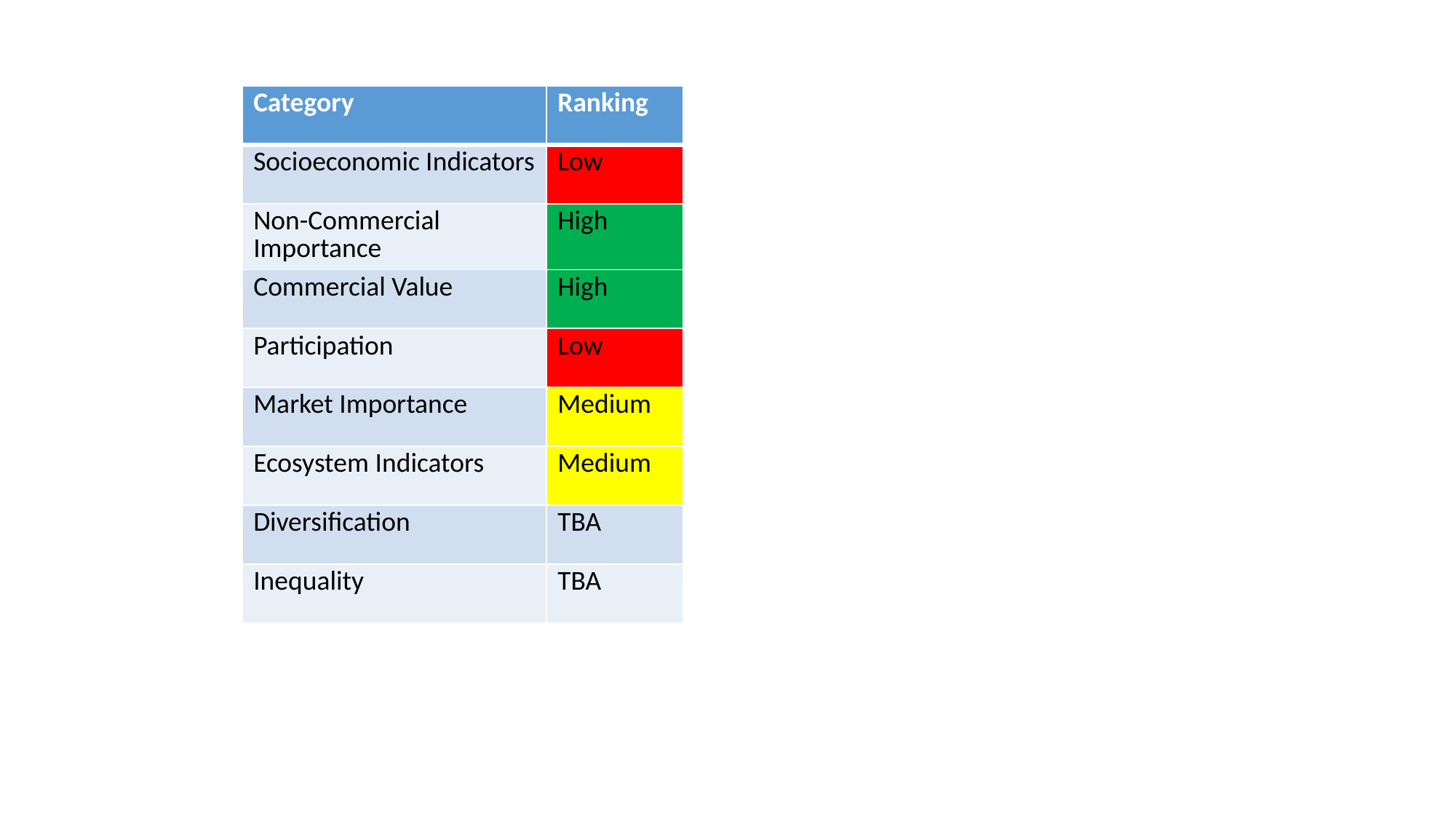

| Category | Ranking |
| --- | --- |
| Socioeconomic Indicators | Low |
| Non-Commercial Importance | High |
| Commercial Value | High |
| Participation | Low |
| Market Importance | Medium |
| Ecosystem Indicators | Medium |
| Diversification | TBA |
| Inequality | TBA |